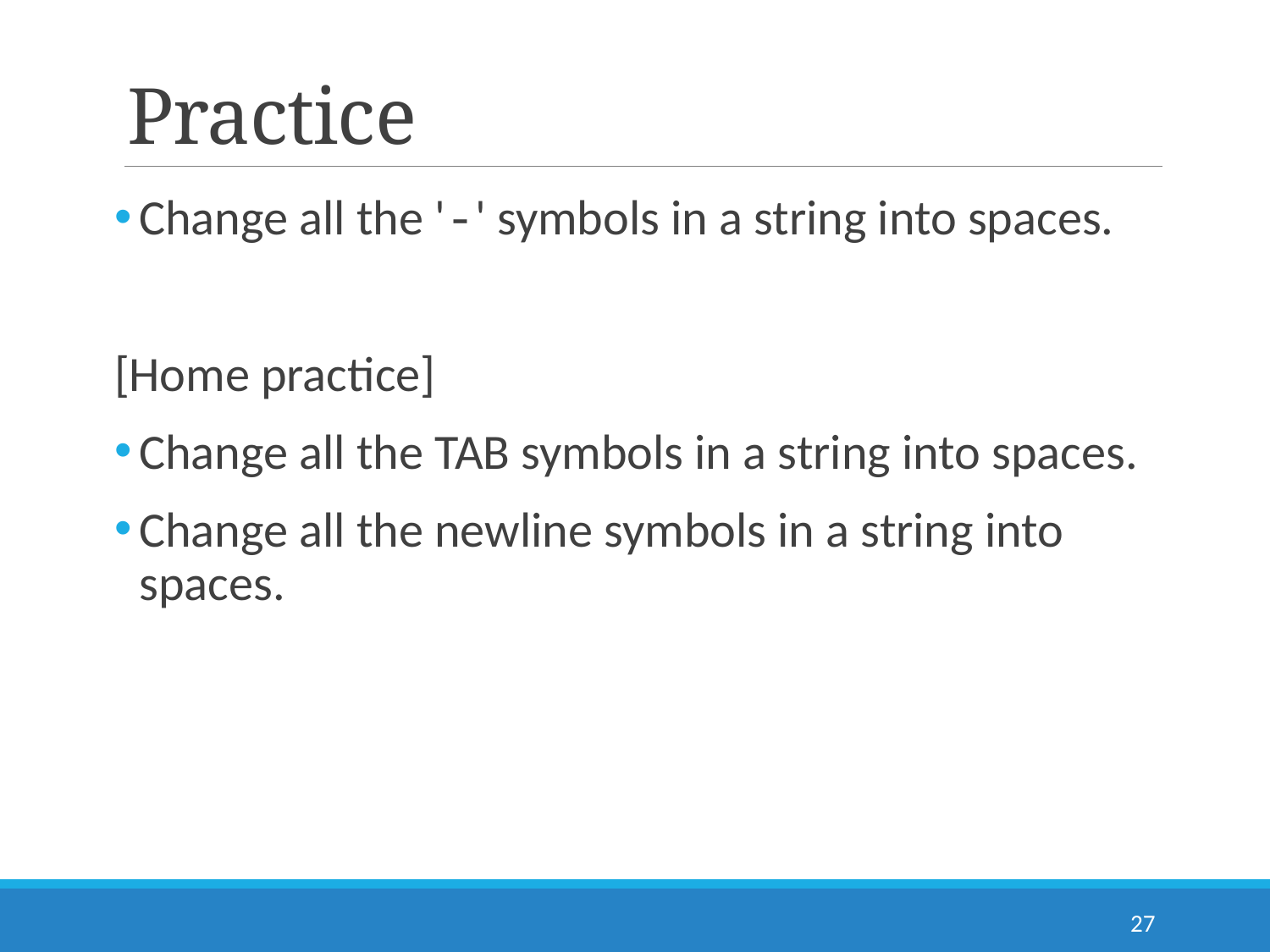

# Practice
Change all the '-' symbols in a string into spaces.

[Home practice]
Change all the TAB symbols in a string into spaces.
Change all the newline symbols in a string into spaces.
27